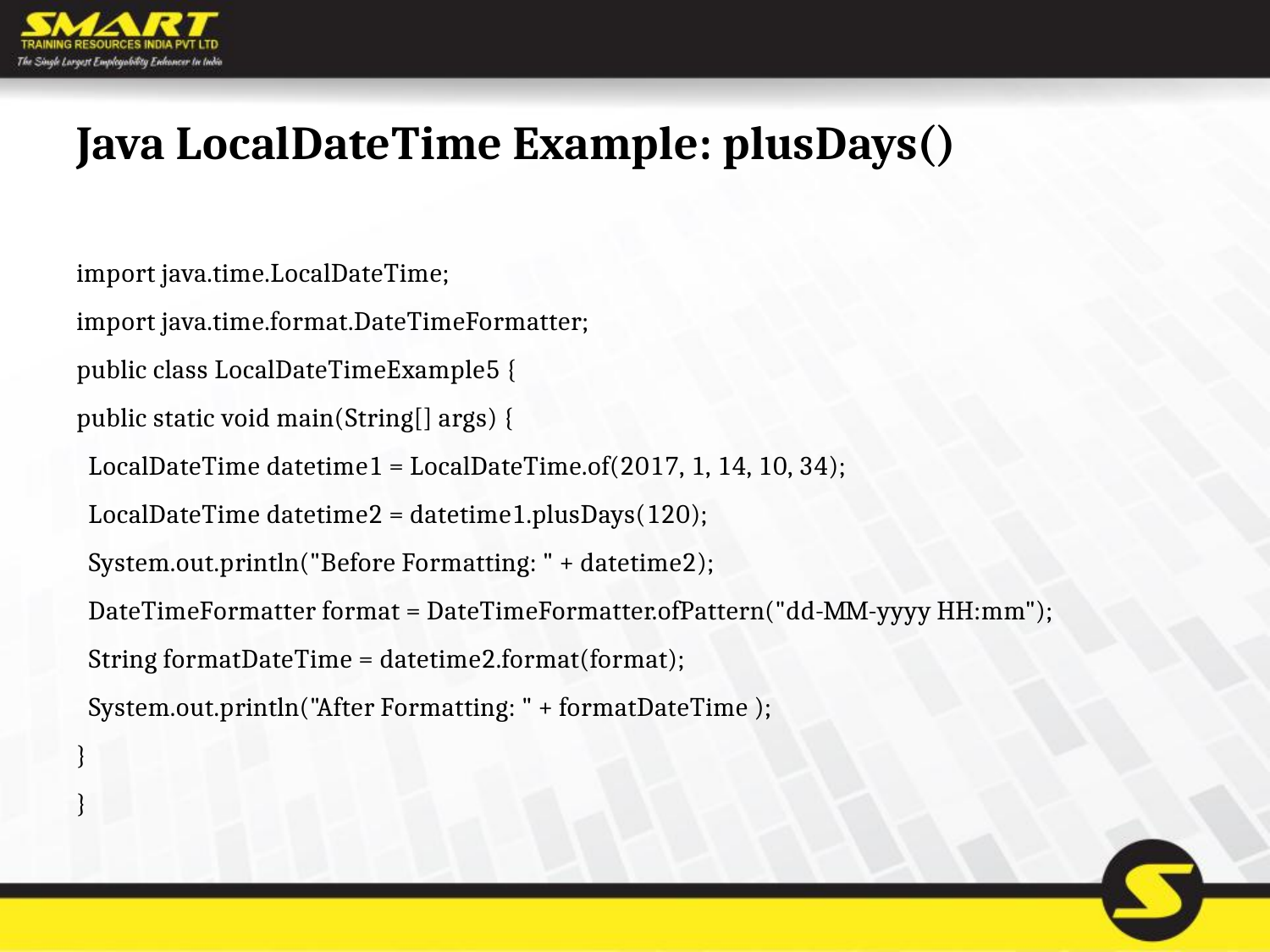

# Java LocalDateTime Example: plusDays()
import java.time.LocalDateTime;
import java.time.format.DateTimeFormatter;
public class LocalDateTimeExample5 {
public static void main(String[] args) {
  LocalDateTime datetime1 = LocalDateTime.of(2017, 1, 14, 10, 34);
  LocalDateTime datetime2 = datetime1.plusDays(120);
  System.out.println("Before Formatting: " + datetime2);
  DateTimeFormatter format = DateTimeFormatter.ofPattern("dd-MM-yyyy HH:mm");
  String formatDateTime = datetime2.format(format);
  System.out.println("After Formatting: " + formatDateTime );
}
}